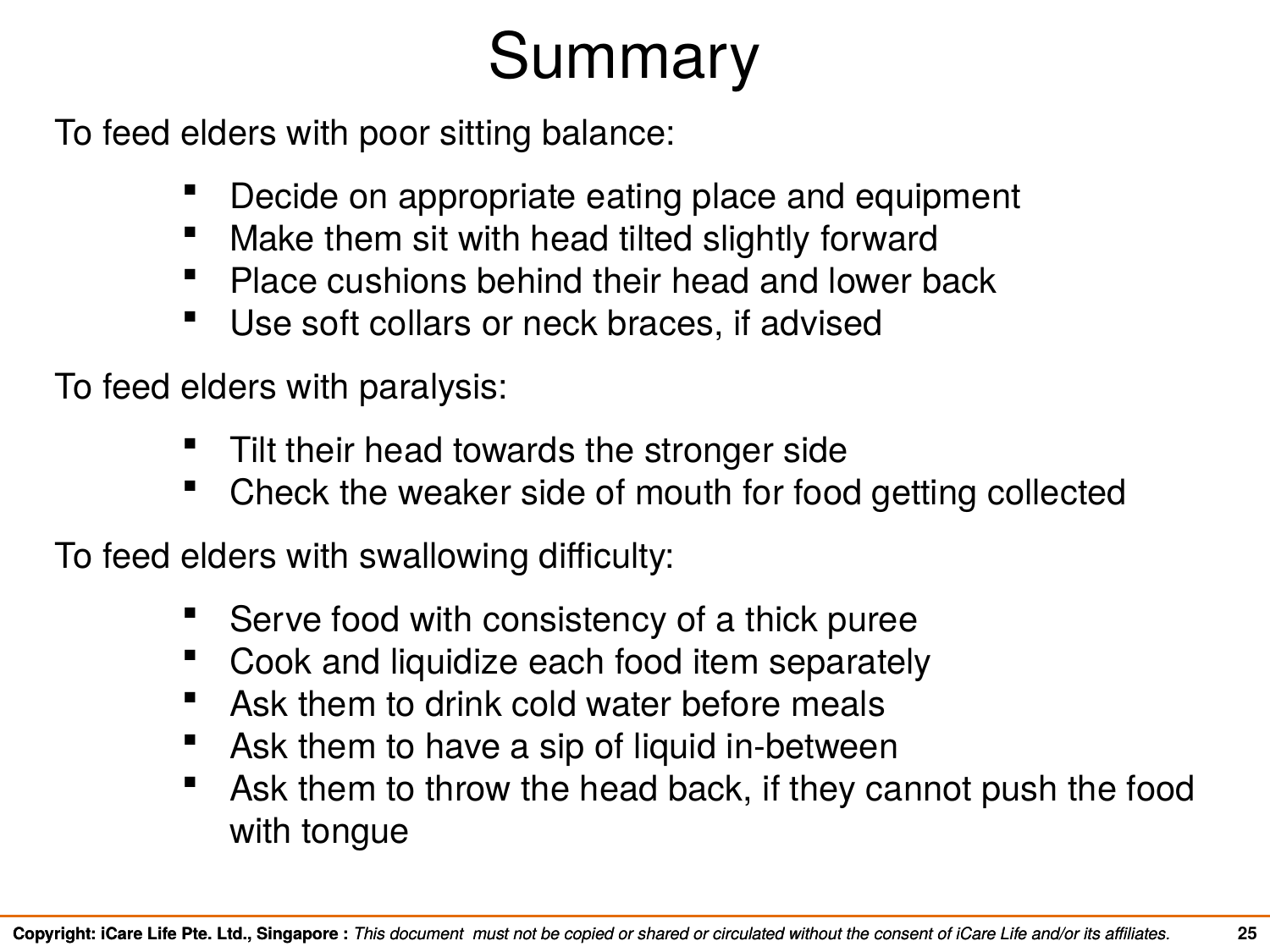

# Summary
To feed elders with poor sitting balance:

Decide on appropriate eating place and equipment
Make them sit with head tilted slightly forward
Place cushions behind their head and lower back
Use soft collars or neck braces, if advised

To feed elders with paralysis:

Tilt their head towards the stronger side
Check the weaker side of mouth for food getting collected

To feed elders with swallowing difficulty:

Serve food with consistency of a thick puree
Cook and liquidize each food item separately
Ask them to drink cold water before meals
Ask them to have a sip of liquid in-between
Ask them to throw the head back, if they cannot push the food with tongue
25
Copyright: iCare Life Pte. Ltd., Singapore : This document  must not be copied or shared or circulated without the consent of iCare Life and/or its affiliates.